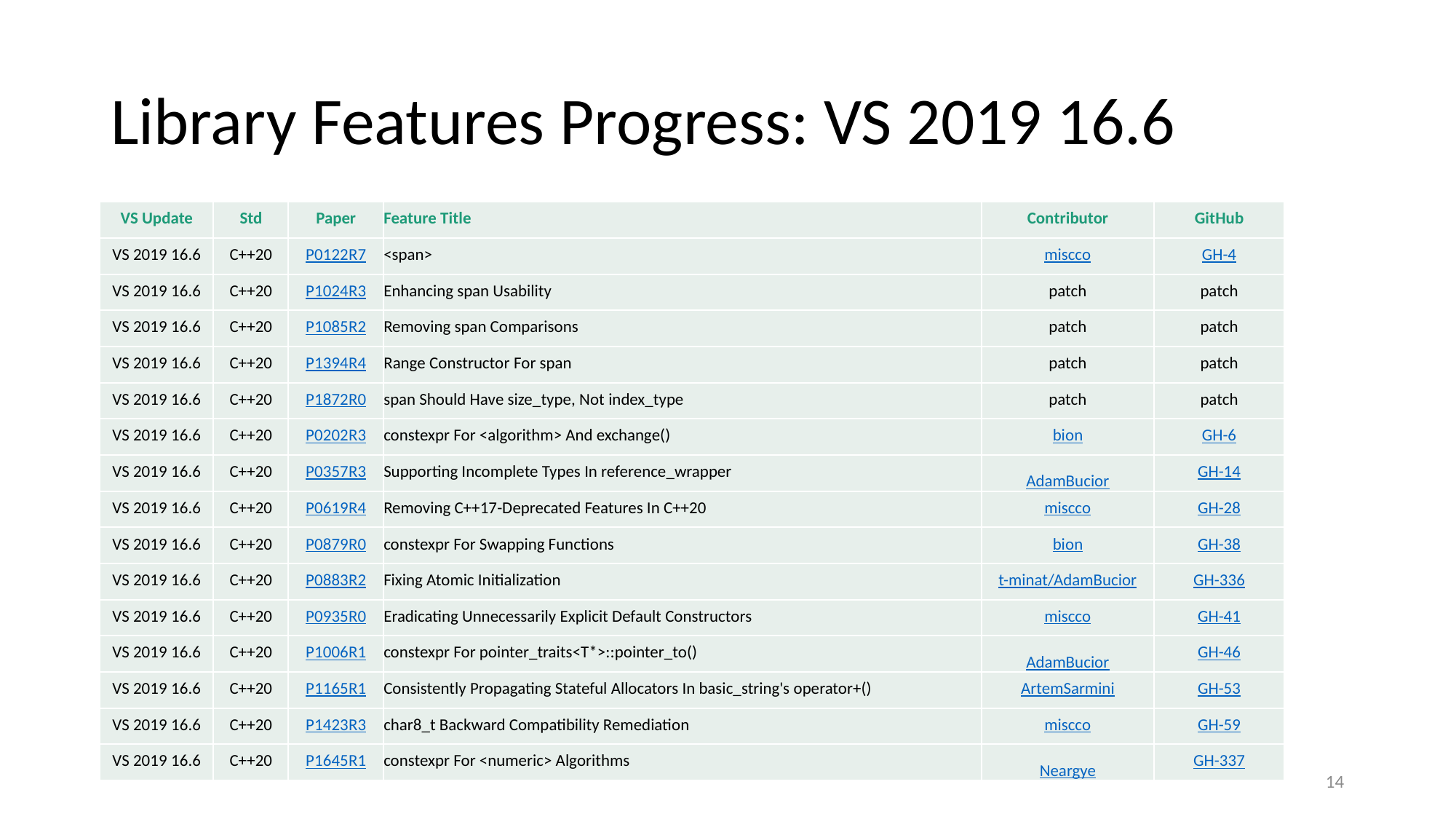

# Library Features Progress: VS 2019 16.6
| VS Update | Std | Paper | Feature Title | Contributor | GitHub |
| --- | --- | --- | --- | --- | --- |
| VS 2019 16.6 | C++20 | P0122R7 | <span> | miscco | GH-4 |
| VS 2019 16.6 | C++20 | P1024R3 | Enhancing span Usability | patch | patch |
| VS 2019 16.6 | C++20 | P1085R2 | Removing span Comparisons | patch | patch |
| VS 2019 16.6 | C++20 | P1394R4 | Range Constructor For span | patch | patch |
| VS 2019 16.6 | C++20 | P1872R0 | span Should Have size\_type, Not index\_type | patch | patch |
| VS 2019 16.6 | C++20 | P0202R3 | constexpr For <algorithm> And exchange() | bion | GH-6 |
| VS 2019 16.6 | C++20 | P0357R3 | Supporting Incomplete Types In reference\_wrapper | AdamBucior | GH-14 |
| VS 2019 16.6 | C++20 | P0619R4 | Removing C++17-Deprecated Features In C++20 | miscco | GH-28 |
| VS 2019 16.6 | C++20 | P0879R0 | constexpr For Swapping Functions | bion | GH-38 |
| VS 2019 16.6 | C++20 | P0883R2 | Fixing Atomic Initialization | t-minat/AdamBucior | GH-336 |
| VS 2019 16.6 | C++20 | P0935R0 | Eradicating Unnecessarily Explicit Default Constructors | miscco | GH-41 |
| VS 2019 16.6 | C++20 | P1006R1 | constexpr For pointer\_traits<T\*>::pointer\_to() | AdamBucior | GH-46 |
| VS 2019 16.6 | C++20 | P1165R1 | Consistently Propagating Stateful Allocators In basic\_string's operator+() | ArtemSarmini | GH-53 |
| VS 2019 16.6 | C++20 | P1423R3 | char8\_t Backward Compatibility Remediation | miscco | GH-59 |
| VS 2019 16.6 | C++20 | P1645R1 | constexpr For <numeric> Algorithms | Neargye | GH-337 |
14